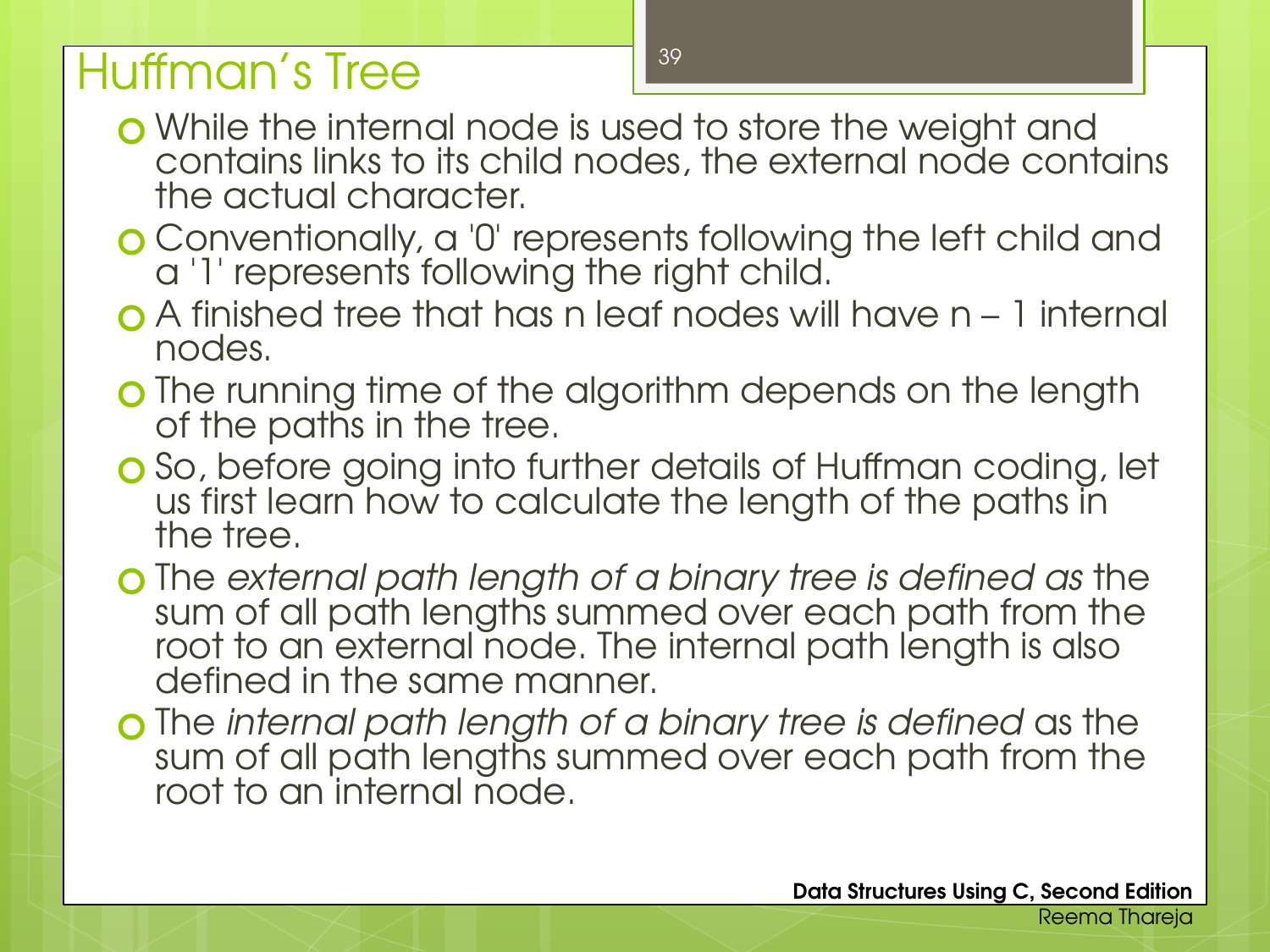

# Huffman’s Tree
39
While the internal node is used to store the weight and contains links to its child nodes, the external node contains the actual character.
Conventionally, a '0' represents following the left child and a '1' represents following the right child.
A finished tree that has n leaf nodes will have n – 1 internal nodes.
The running time of the algorithm depends on the length of the paths in the tree.
So, before going into further details of Huffman coding, let us first learn how to calculate the length of the paths in the tree.
The external path length of a binary tree is defined as the sum of all path lengths summed over each path from the root to an external node. The internal path length is also defined in the same manner.
The internal path length of a binary tree is defined as the sum of all path lengths summed over each path from the root to an internal node.
Data Structures Using C, Second Edition
Reema Thareja